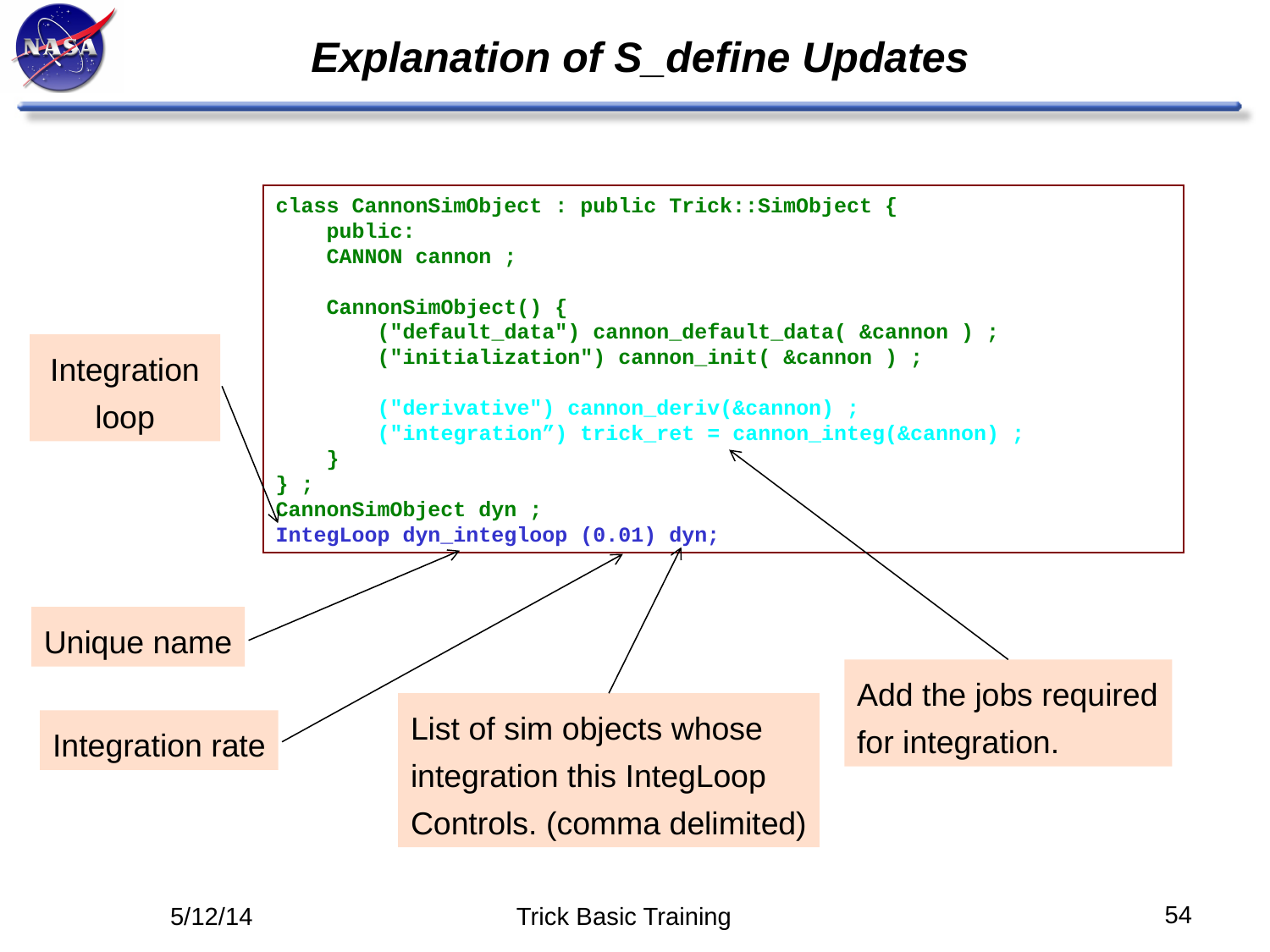

# Explanation of S_define Updates
class CannonSimObject : public Trick::SimObject {
    public:
    CANNON cannon ;

    CannonSimObject() {
        ("default_data") cannon_default_data( &cannon ) ;
        ("initialization") cannon_init( &cannon ) ;

        ("derivative") cannon_deriv(&cannon) ;
        ("integration”) trick_ret = cannon_integ(&cannon) ;
    }
} ;
CannonSimObject dyn ;
IntegLoop dyn_integloop (0.01) dyn;
Integration
loop
Unique name
Add the jobs required for integration.
List of sim objects whose
integration this IntegLoop
Controls. (comma delimited)
Integration rate
54
5/12/14
Trick Basic Training